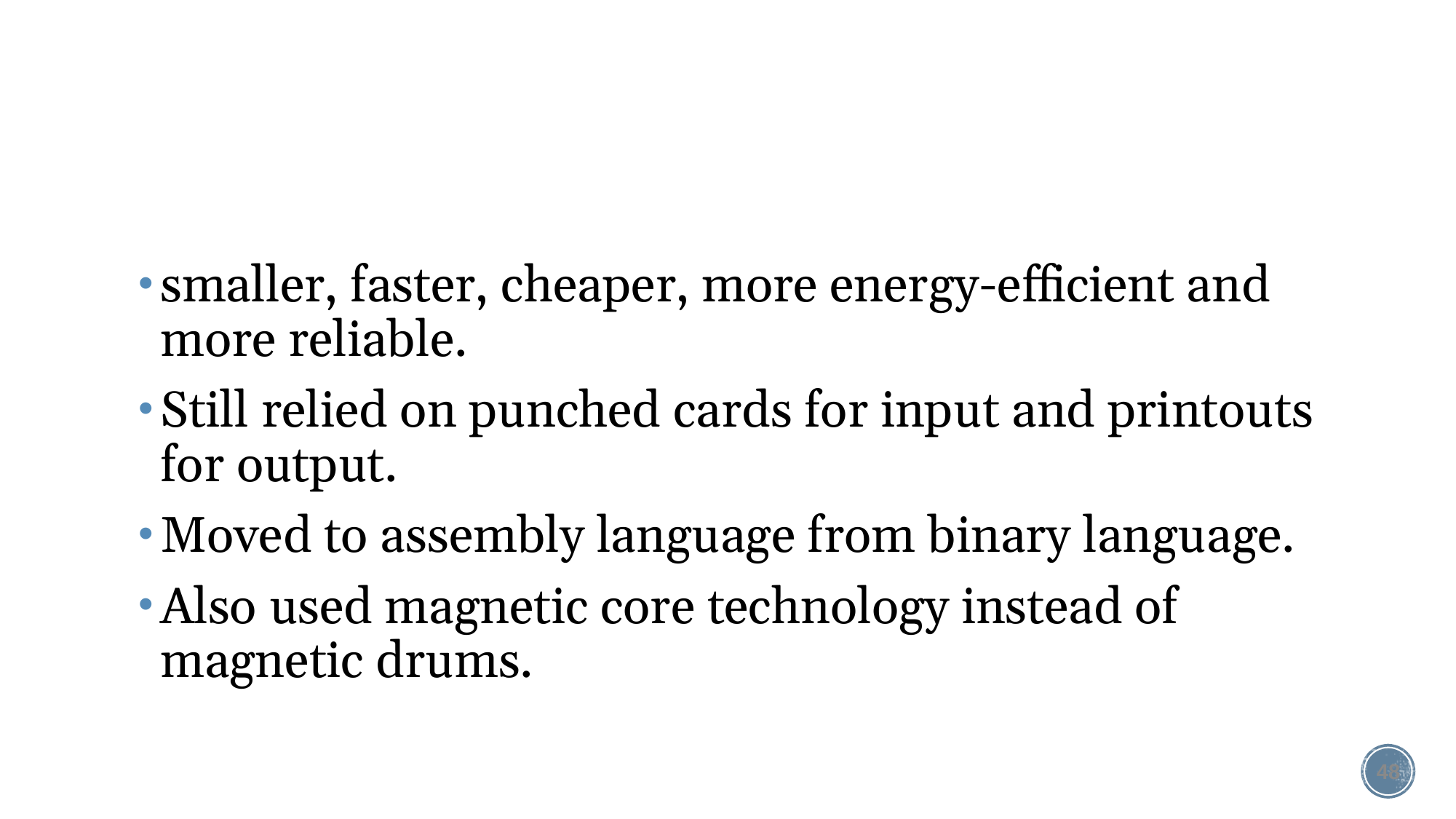

#
smaller, faster, cheaper, more energy-efficient and more reliable.
Still relied on punched cards for input and printouts for output.
Moved to assembly language from binary language.
Also used magnetic core technology instead of magnetic drums.

48